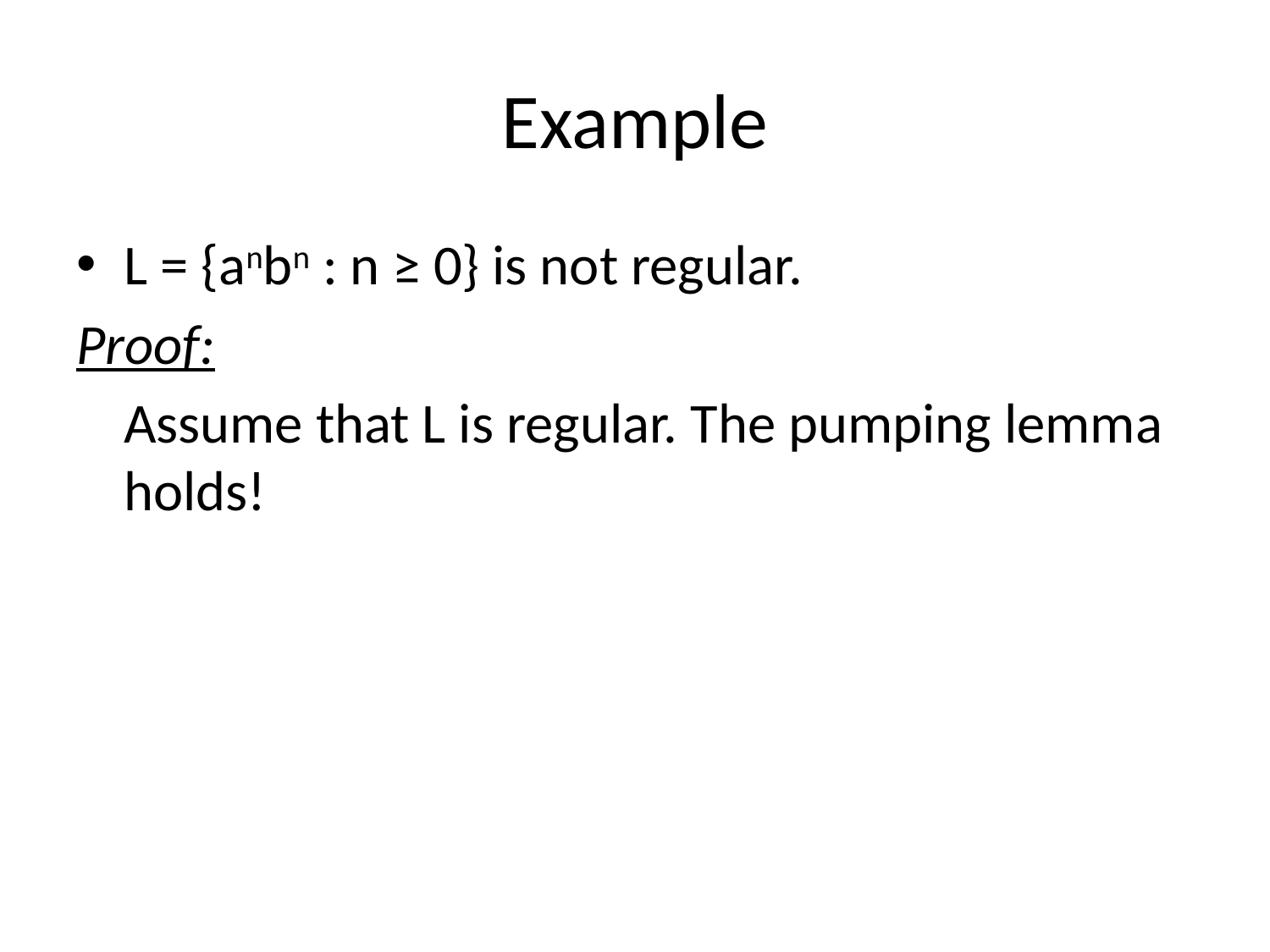

# Example
L = {anbn : n ≥ 0} is not regular.
Proof:
	Assume that L is regular. The pumping lemma holds!